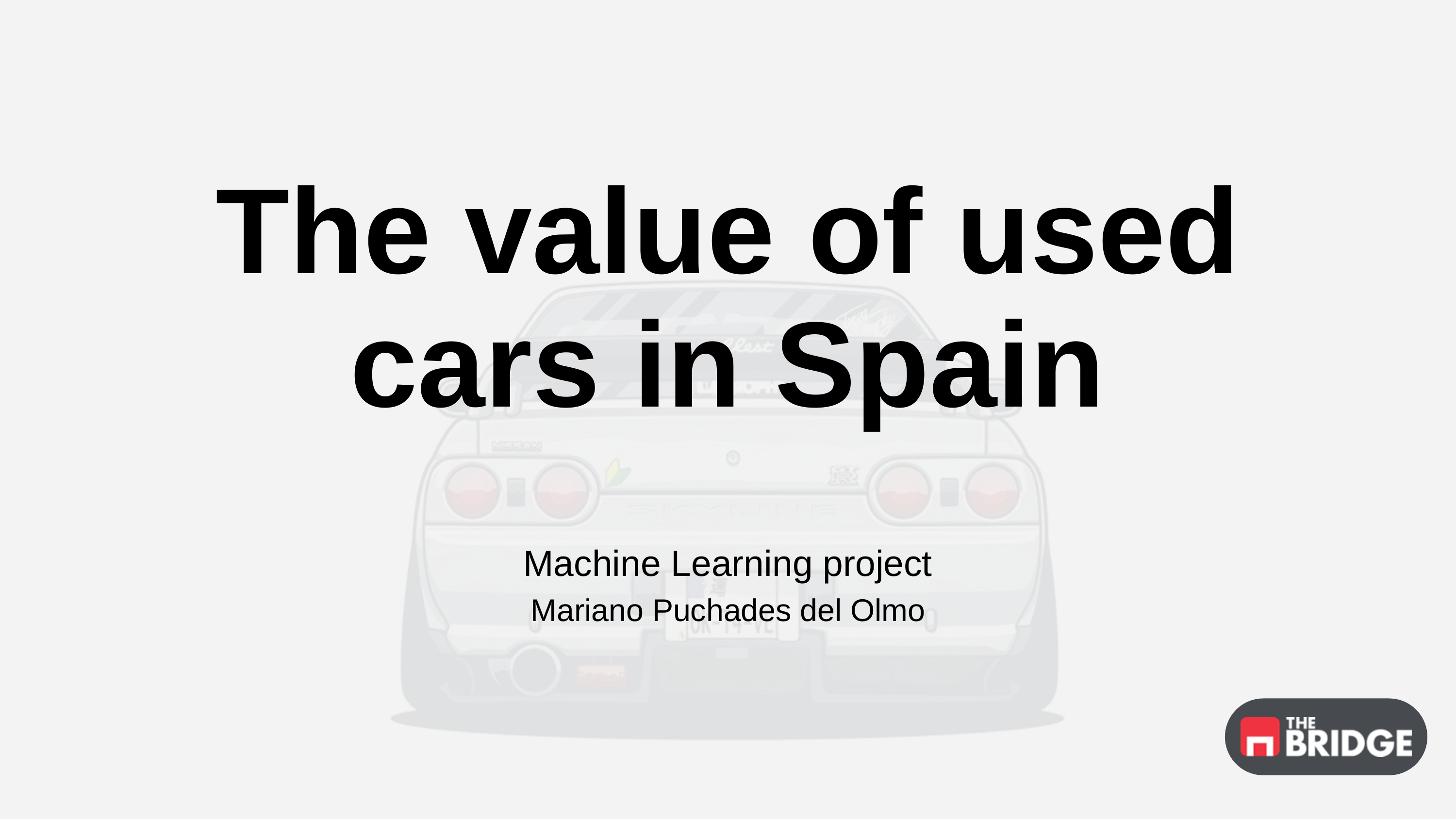

The value of used cars in Spain
Machine Learning project
Mariano Puchades del Olmo